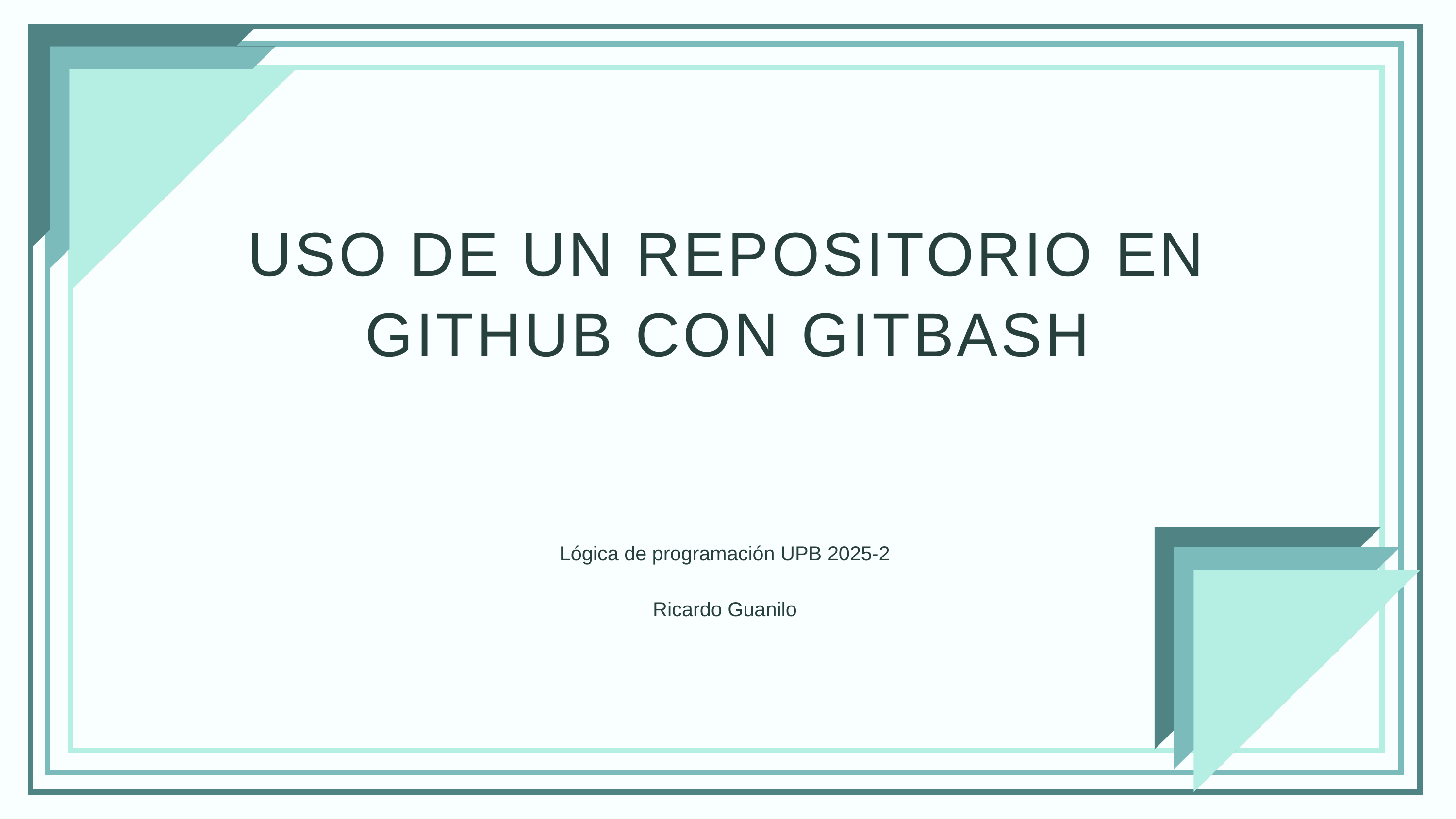

USO DE UN REPOSITORIO EN GITHUB CON GITBASH
Lógica de programación UPB 2025-2

Ricardo Guanilo